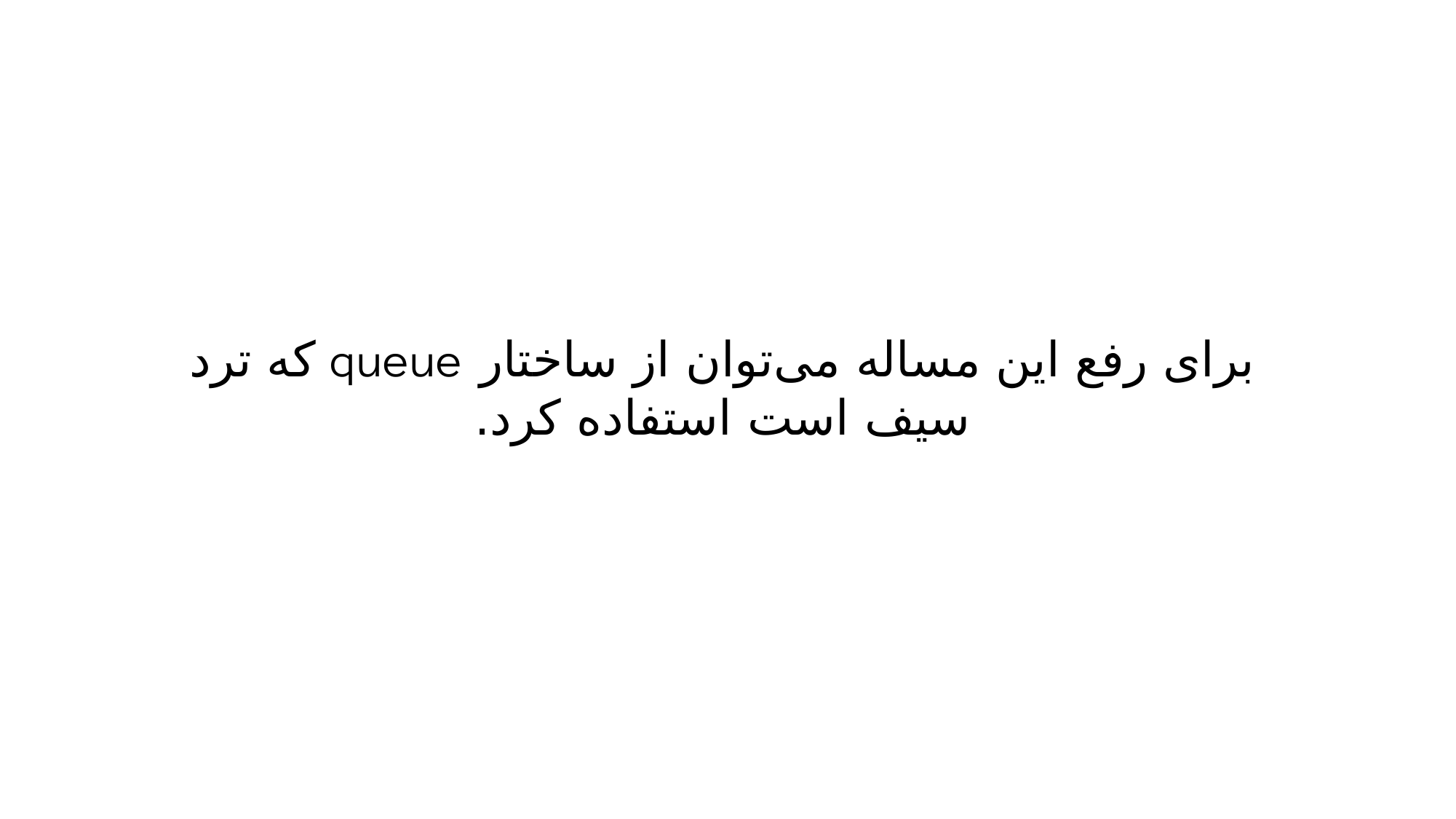

برای رفع این مساله می‌توان از ساختار queue که ترد سیف است استفاده کرد.